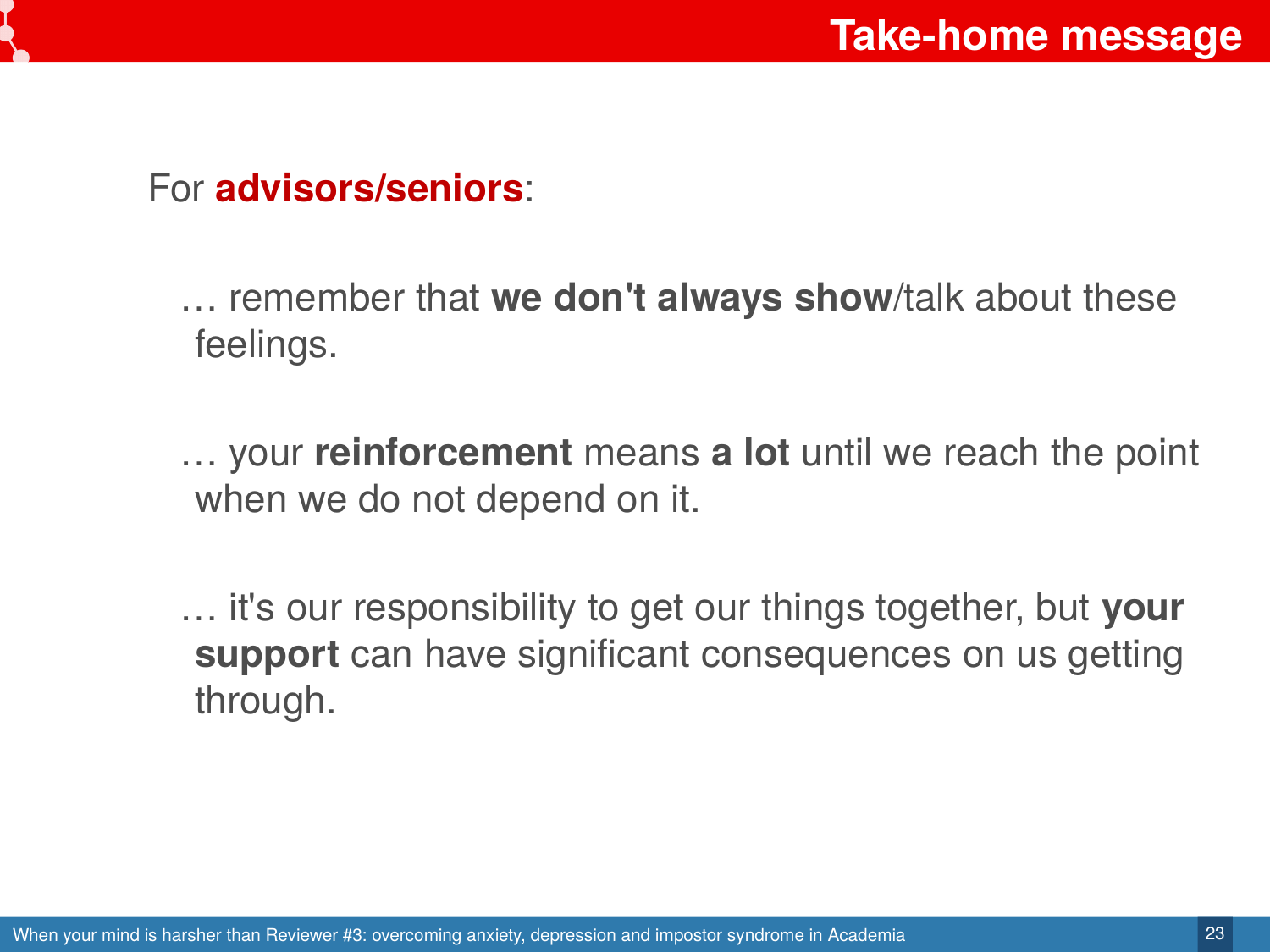

# Take-home message

For advisors/seniors:

   … remember that we don't always show/talk about these feelings.

   … your reinforcement means a lot until we reach the point when we do not depend on it.

   … it's our responsibility to get our things together, but your support can have significant consequences on us getting through.

23